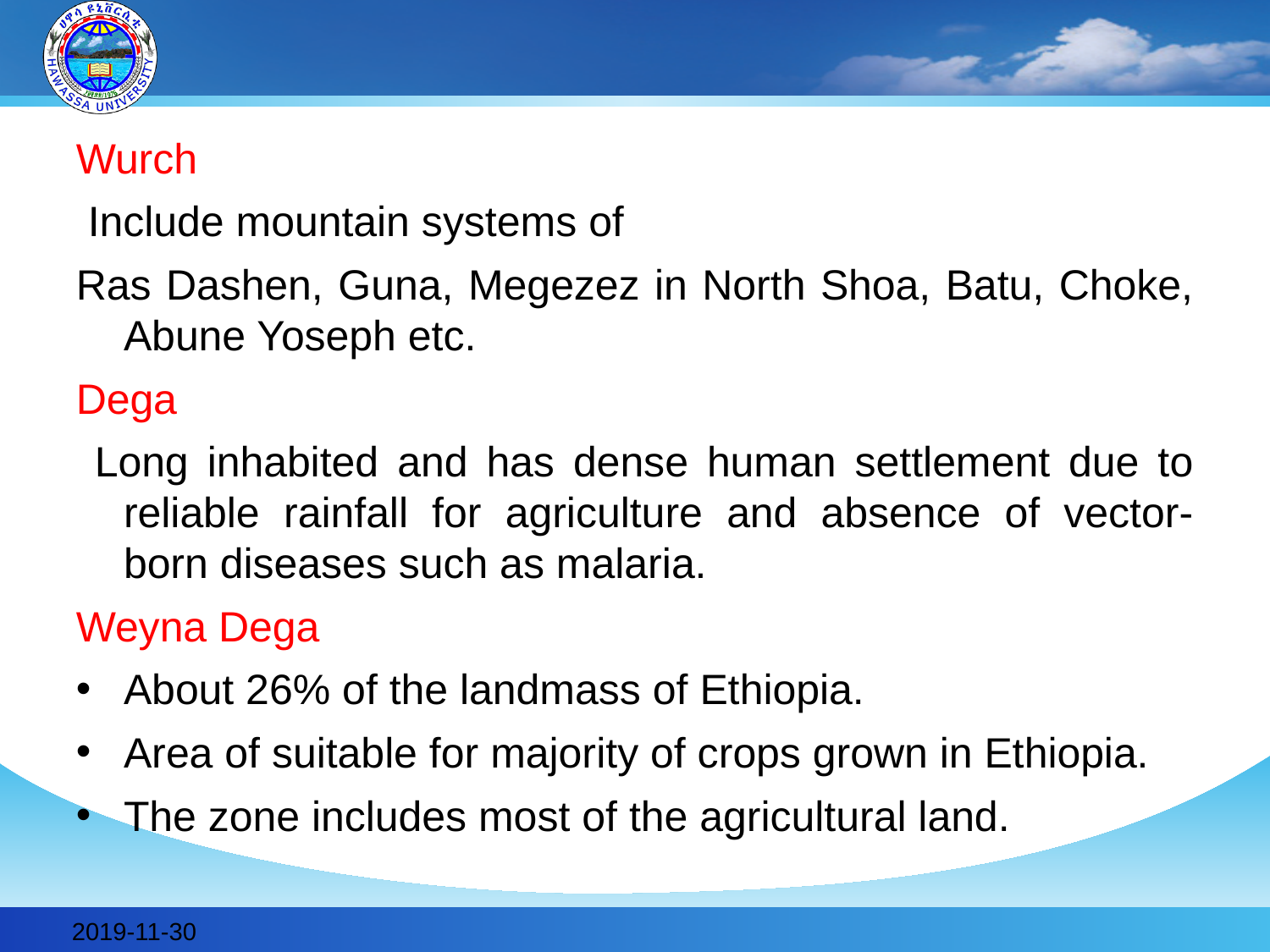

#
Wurch
 Include mountain systems of
Ras Dashen, Guna, Megezez in North Shoa, Batu, Choke, Abune Yoseph etc.
Dega
 Long inhabited and has dense human settlement due to reliable rainfall for agriculture and absence of vector-born diseases such as malaria.
Weyna Dega
About 26% of the landmass of Ethiopia.
Area of suitable for majority of crops grown in Ethiopia.
The zone includes most of the agricultural land.

2019-11-30